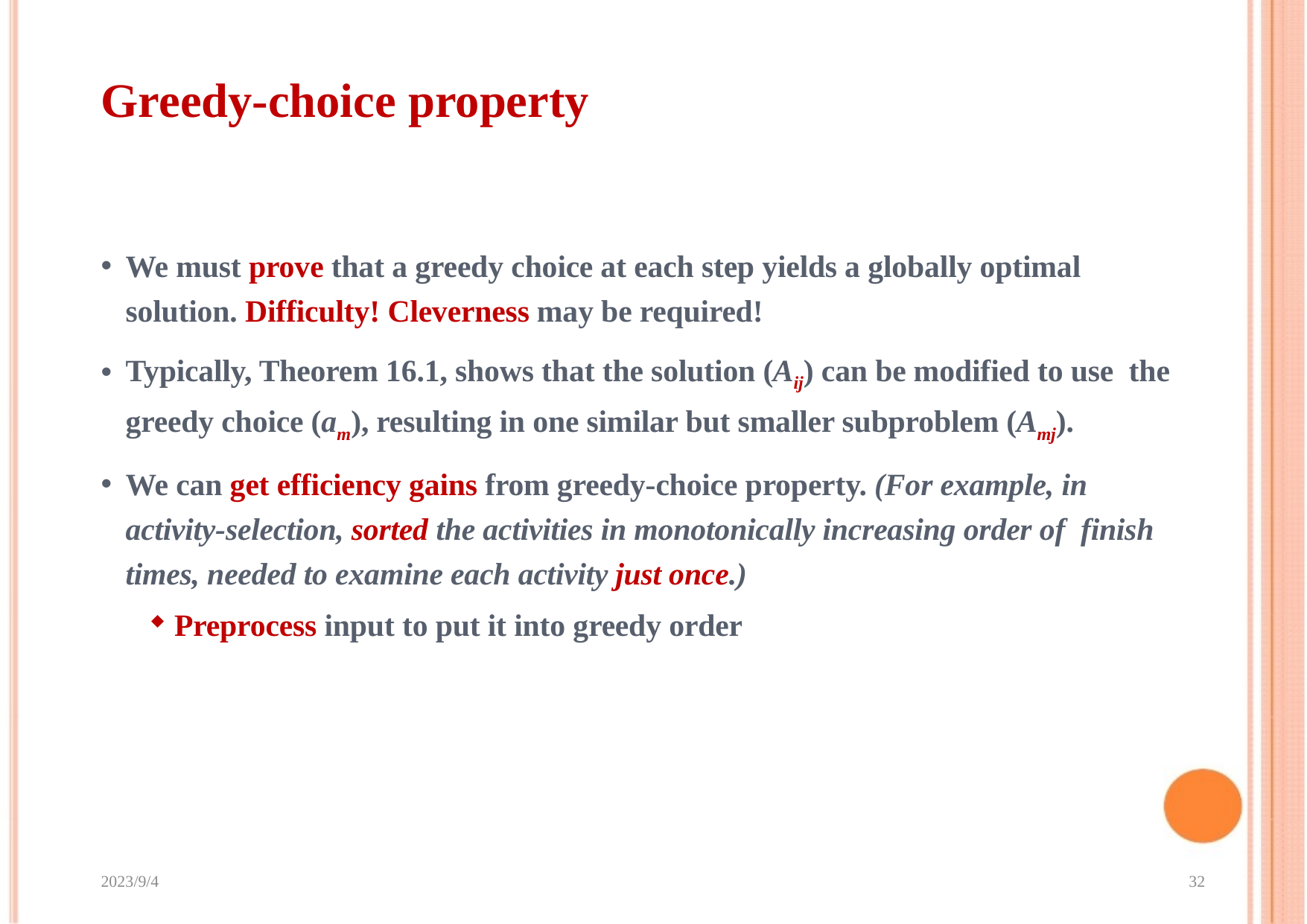

# Greedy-choice property
We must prove that a greedy choice at each step yields a globally optimal  solution. Difficulty! Cleverness may be required!
Typically, Theorem 16.1, shows that the solution (Aij) can be modified to use  the greedy choice (am), resulting in one similar but smaller subproblem (Amj).
We can get efficiency gains from greedy-choice property. (For example, in  activity-selection, sorted the activities in monotonically increasing order of  finish times, needed to examine each activity just once.)
Preprocess input to put it into greedy order

2023/9/4
32